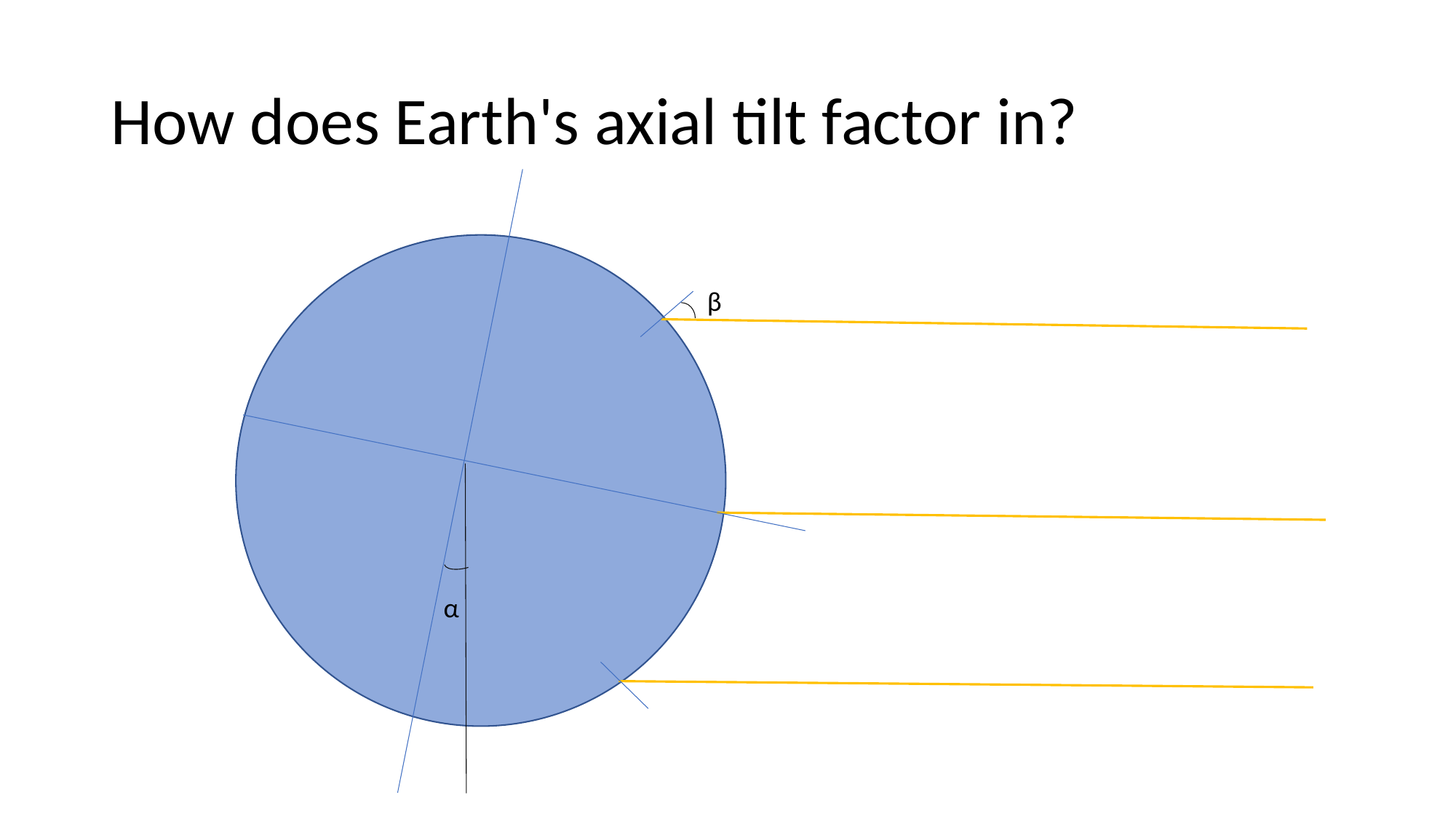

# How does Earth's axial tilt factor in?

β

α